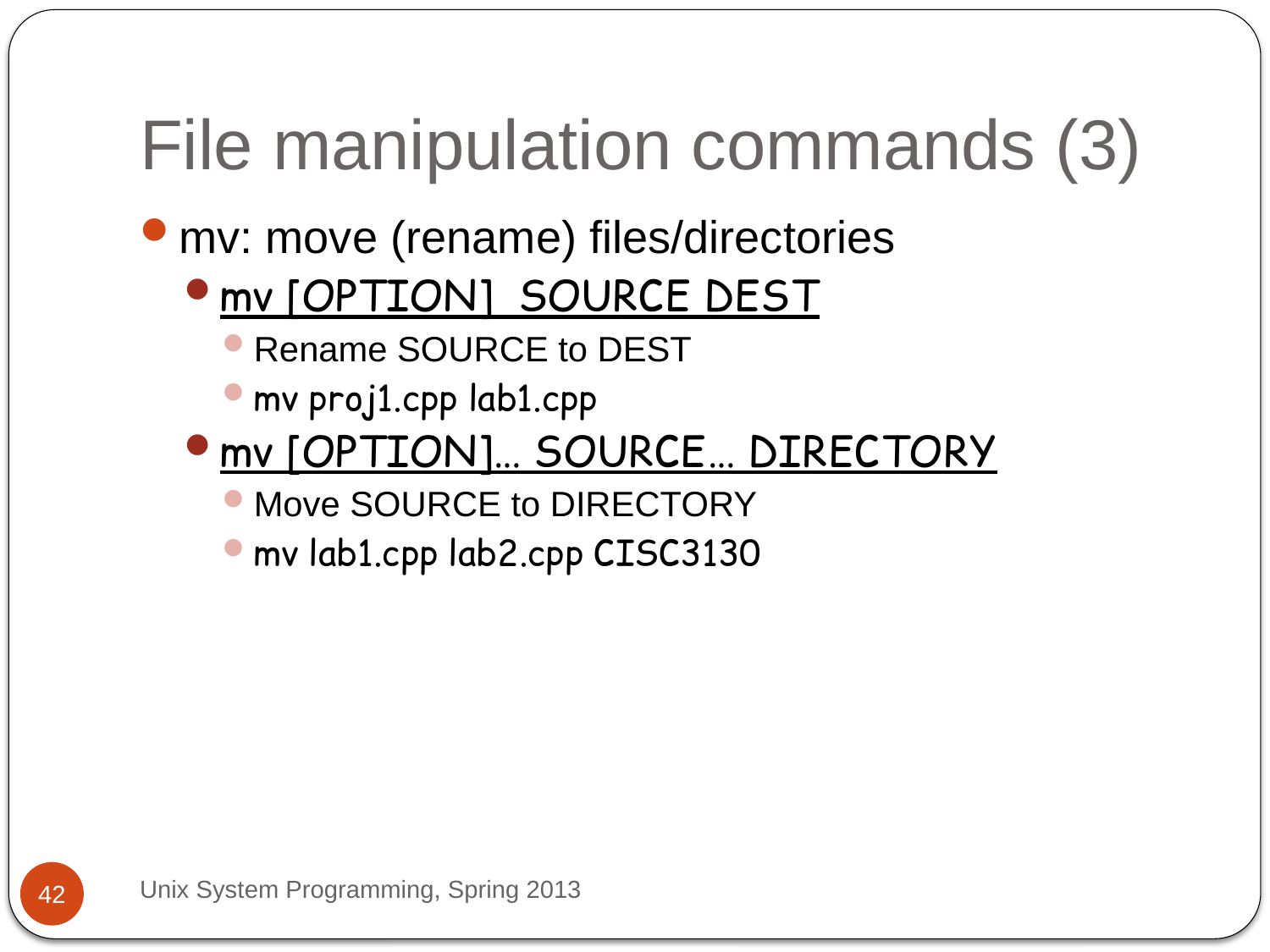

# File manipulation commands (3)
mv: move (rename) files/directories
mv [OPTION]  SOURCE DEST
Rename SOURCE to DEST
mv proj1.cpp lab1.cpp
mv [OPTION]… SOURCE… DIRECTORY
Move SOURCE to DIRECTORY
mv lab1.cpp lab2.cpp CISC3130
Unix System Programming, Spring 2013
42